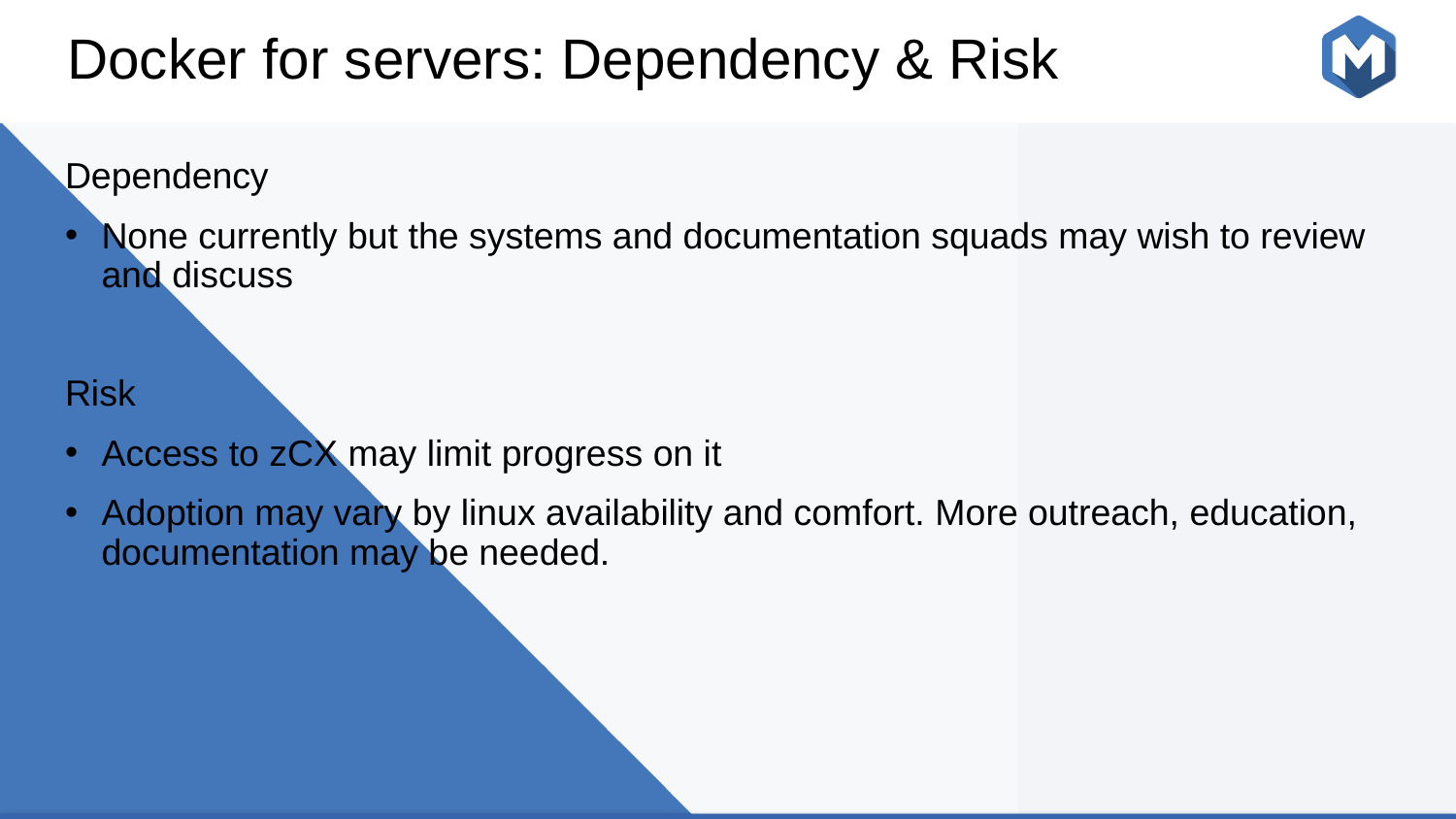

# Docker for servers: Dependency & Risk
Dependency
None currently but the systems and documentation squads may wish to review and discuss

Risk
Access to zCX may limit progress on it
Adoption may vary by linux availability and comfort. More outreach, education, documentation may be needed.